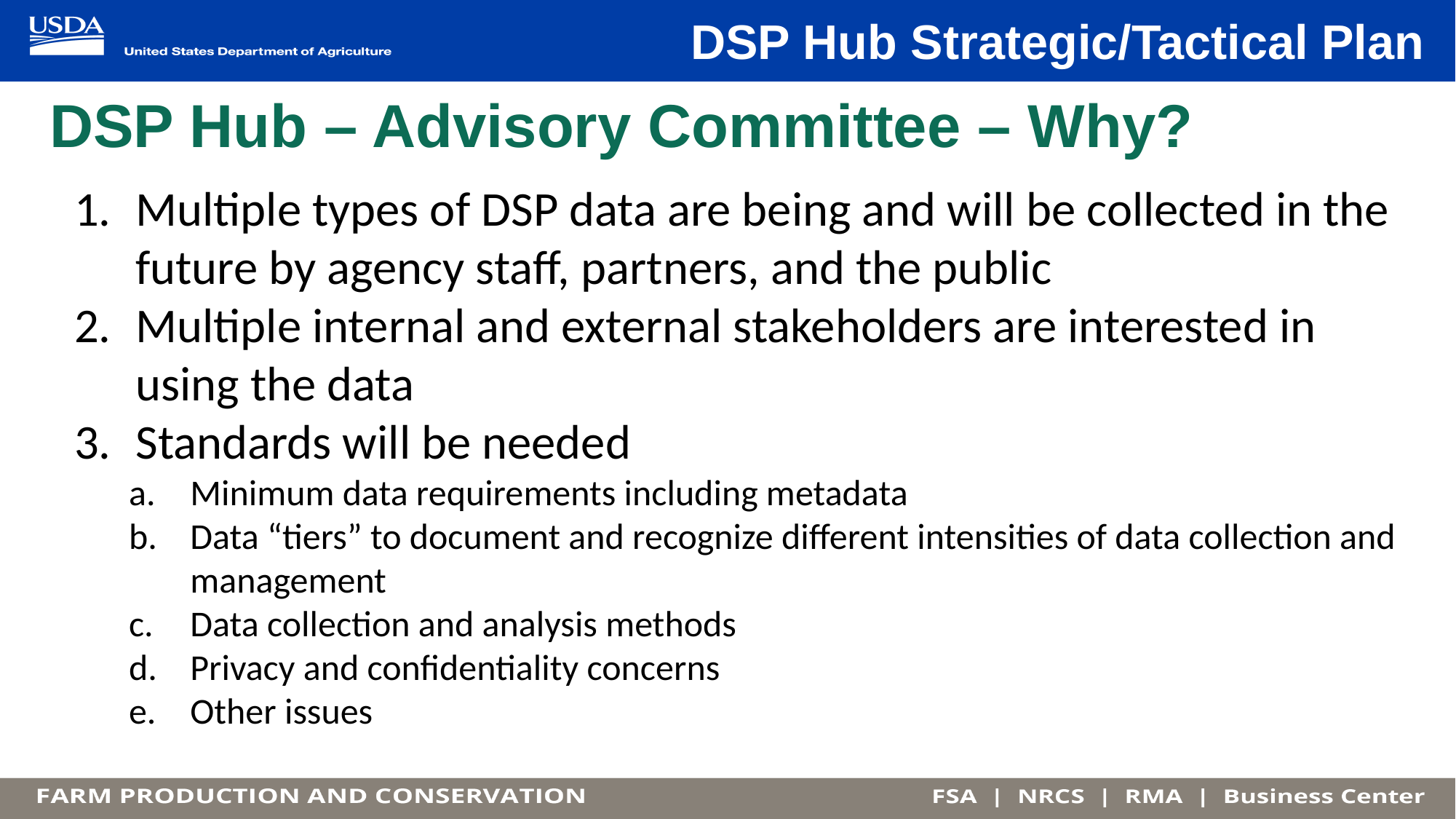

DSP Hub Strategic/Tactical Plan
# DSP Hub – Advisory Committee – Why?
Multiple types of DSP data are being and will be collected in the future by agency staff, partners, and the public
Multiple internal and external stakeholders are interested in using the data
Standards will be needed
Minimum data requirements including metadata
Data “tiers” to document and recognize different intensities of data collection and management
Data collection and analysis methods
Privacy and confidentiality concerns
Other issues